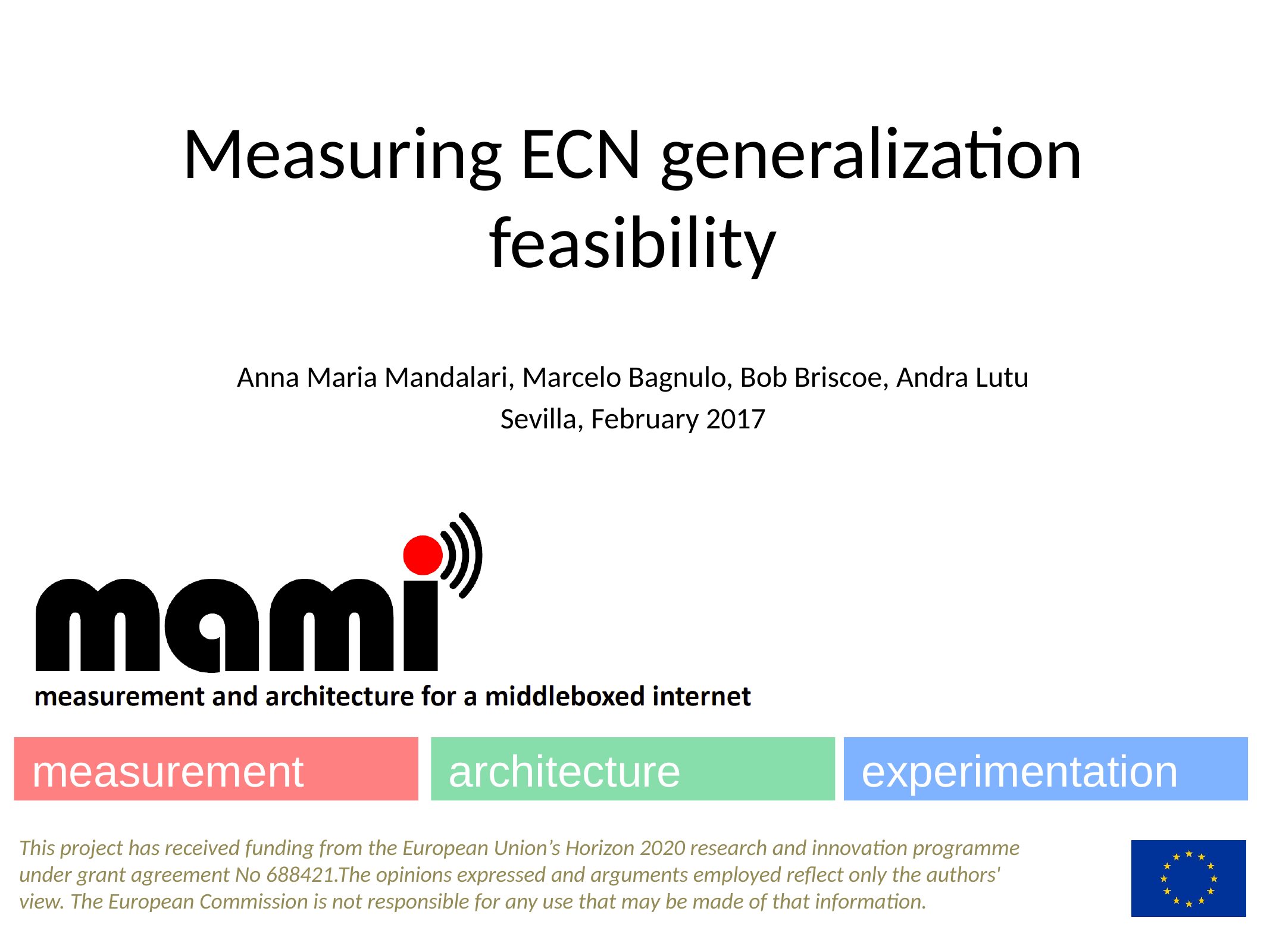

# Measuring ECN generalization feasibility

Anna Maria Mandalari, Marcelo Bagnulo, Bob Briscoe, Andra Lutu
Sevilla, February 2017